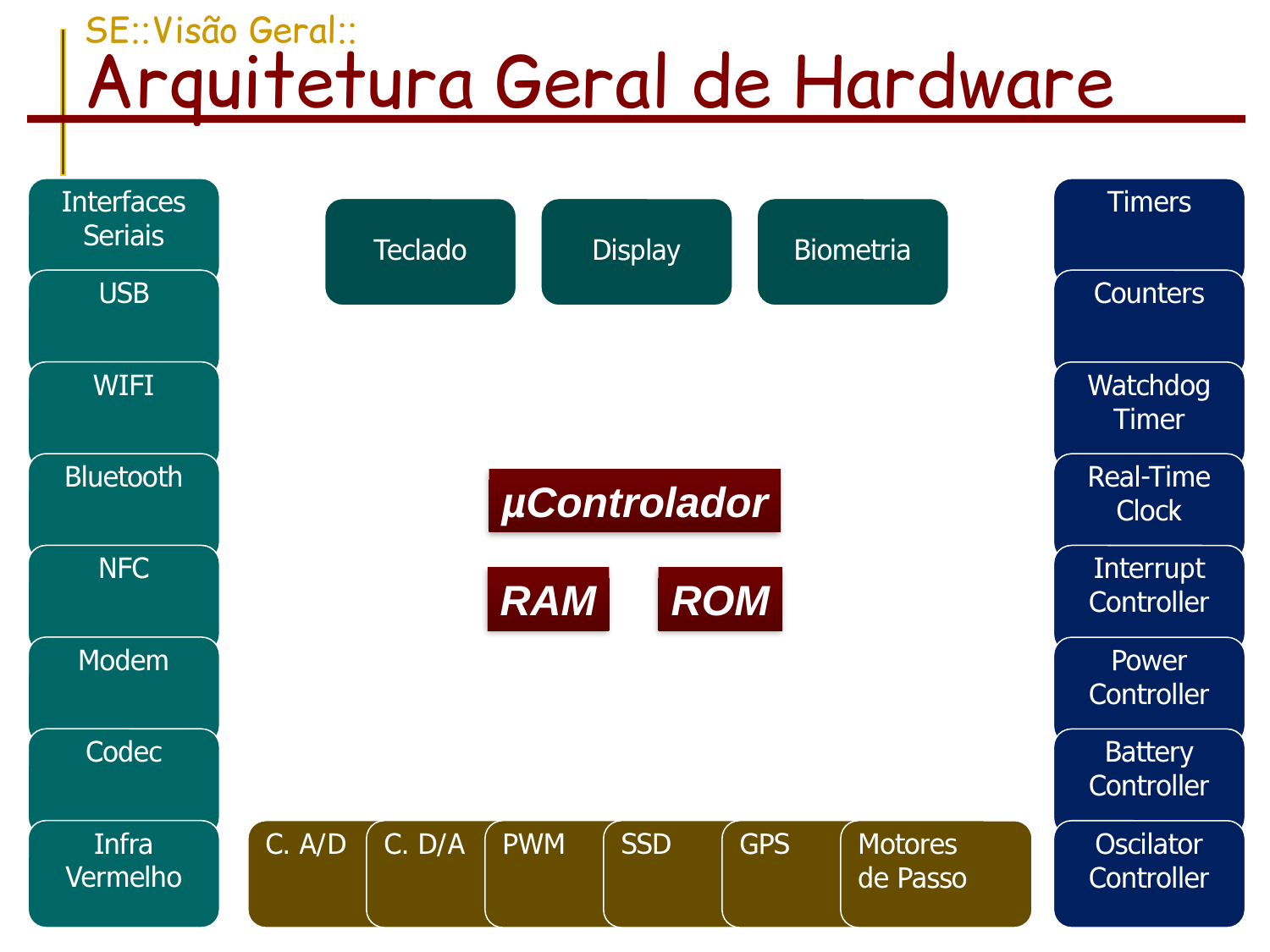

# SE::Visão Geral:: Arquitetura Geral de Hardware
Interfaces Seriais
USB
WIFI
Bluetooth
NFC
Modem
Codec
Infra Vermelho
Timers
Teclado
Display
Biometria
Counters
Watchdog
Timer
Real-Time Clock
µControlador
RAM
ROM
Interrupt Controller
Power
Controller
Battery
Controller

C. A/D
C. D/A
PWM
SSD
GPS
Motores
de Passo
Oscilator
Controller